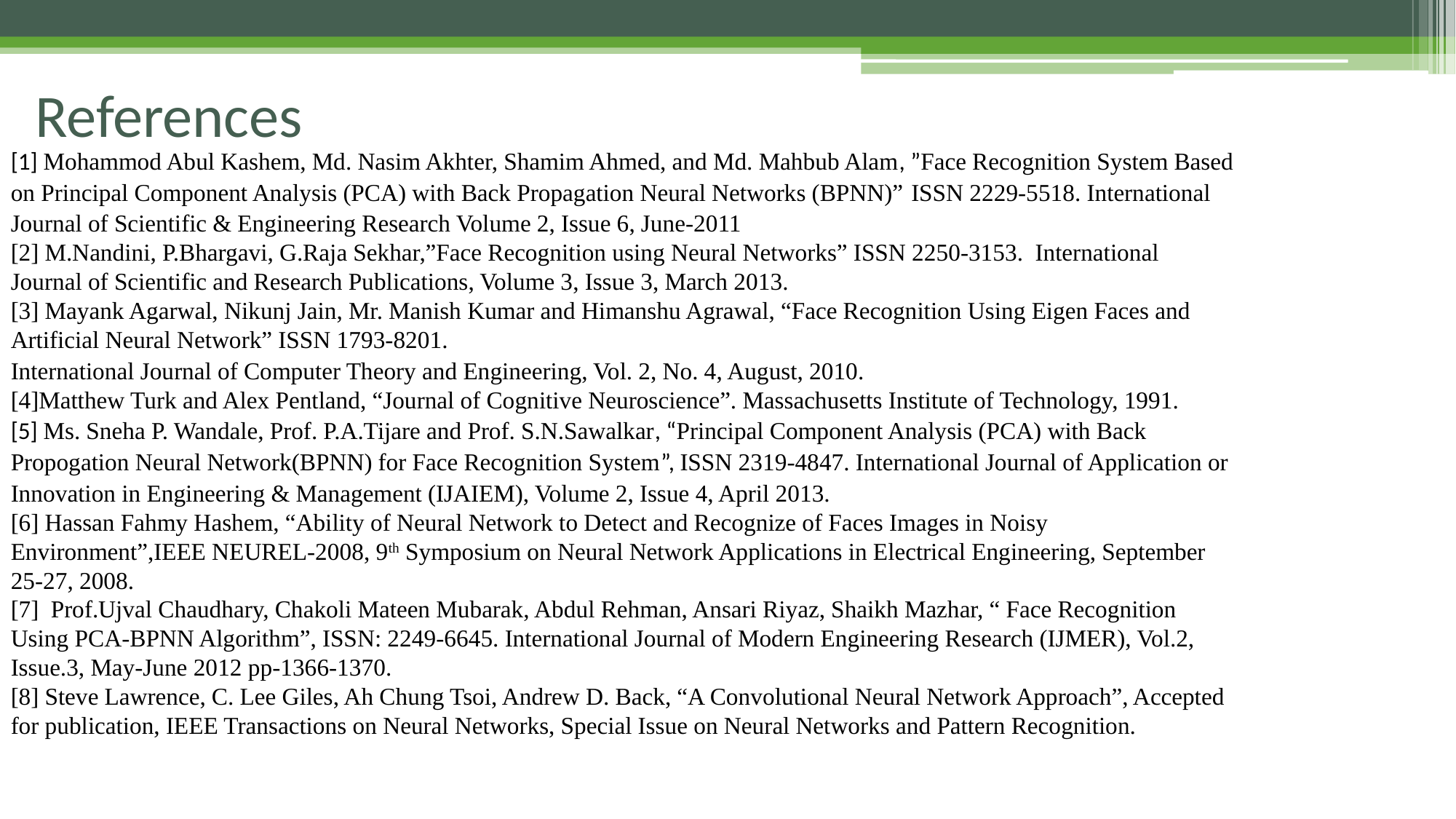

# References
[1] Mohammod Abul Kashem, Md. Nasim Akhter, Shamim Ahmed, and Md. Mahbub Alam, ”Face Recognition System Based on Principal Component Analysis (PCA) with Back Propagation Neural Networks (BPNN)” ISSN 2229-5518. International Journal of Scientific & Engineering Research Volume 2, Issue 6, June-2011
[2] M.Nandini, P.Bhargavi, G.Raja Sekhar,”Face Recognition using Neural Networks” ISSN 2250-3153.  International Journal of Scientific and Research Publications, Volume 3, Issue 3, March 2013.
[3] Mayank Agarwal, Nikunj Jain, Mr. Manish Kumar and Himanshu Agrawal, “Face Recognition Using Eigen Faces and Artificial Neural Network” ISSN 1793-8201.
International Journal of Computer Theory and Engineering, Vol. 2, No. 4, August, 2010.
[4]Matthew Turk and Alex Pentland, “Journal of Cognitive Neuroscience”. Massachusetts Institute of Technology, 1991.
[5] Ms. Sneha P. Wandale, Prof. P.A.Tijare and Prof. S.N.Sawalkar, “Principal Component Analysis (PCA) with Back Propogation Neural Network(BPNN) for Face Recognition System”, ISSN 2319-4847. International Journal of Application or Innovation in Engineering & Management (IJAIEM), Volume 2, Issue 4, April 2013.
[6] Hassan Fahmy Hashem, “Ability of Neural Network to Detect and Recognize of Faces Images in Noisy Environment”,IEEE NEUREL-2008, 9th Symposium on Neural Network Applications in Electrical Engineering, September 25-27, 2008.
[7]  Prof.Ujval Chaudhary, Chakoli Mateen Mubarak, Abdul Rehman, Ansari Riyaz, Shaikh Mazhar, “ Face Recognition Using PCA-BPNN Algorithm”, ISSN: 2249-6645. International Journal of Modern Engineering Research (IJMER), Vol.2, Issue.3, May-June 2012 pp-1366-1370.
[8] Steve Lawrence, C. Lee Giles, Ah Chung Tsoi, Andrew D. Back, “A Convolutional Neural Network Approach”, Accepted for publication, IEEE Transactions on Neural Networks, Special Issue on Neural Networks and Pattern Recognition.